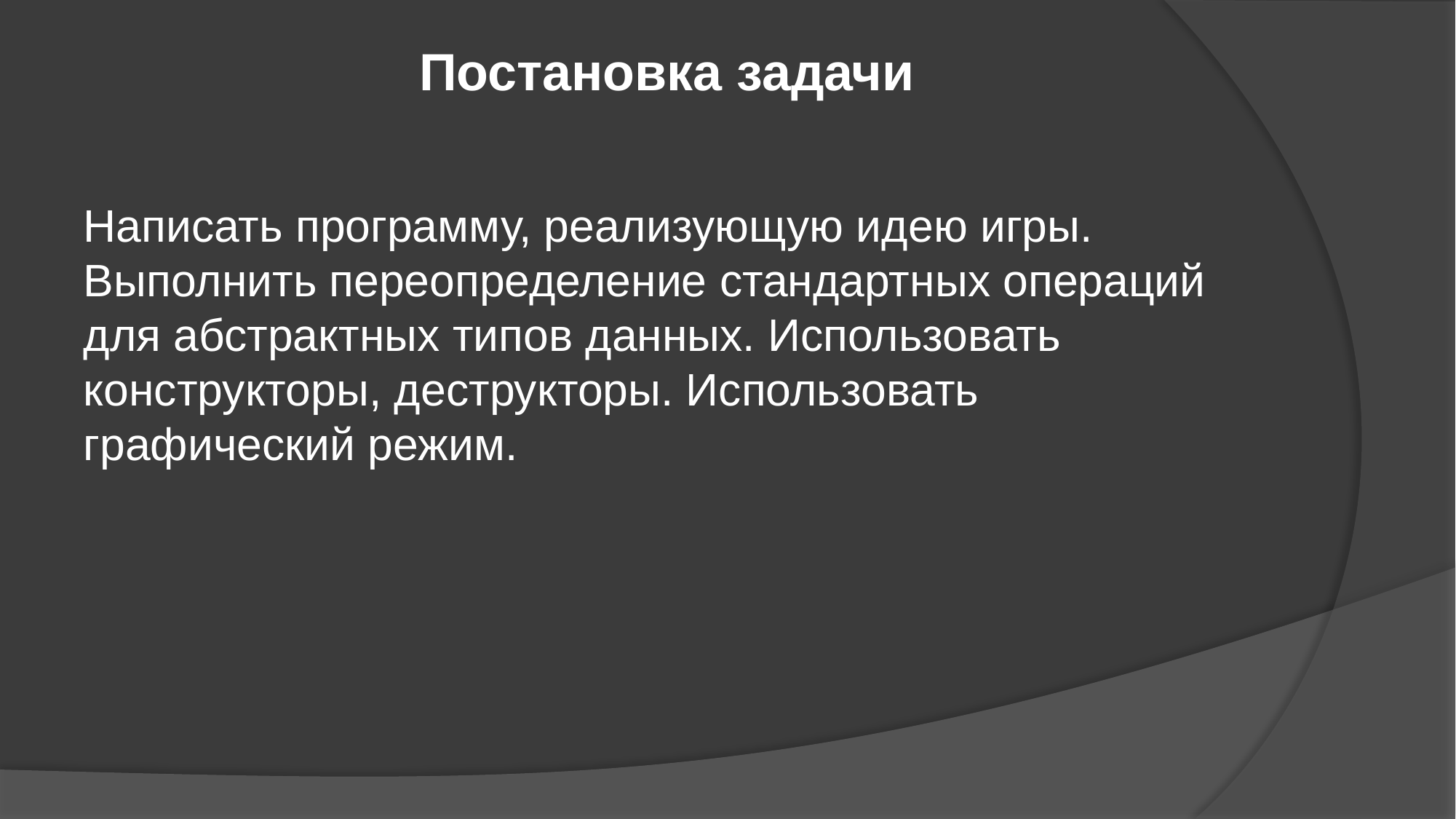

# Постановка задачи
Написать программу, реализующую идею игры. Выполнить переопределение стандартных операций для абстрактных типов данных. Использовать конструкторы, деструкторы. Использовать графический режим.